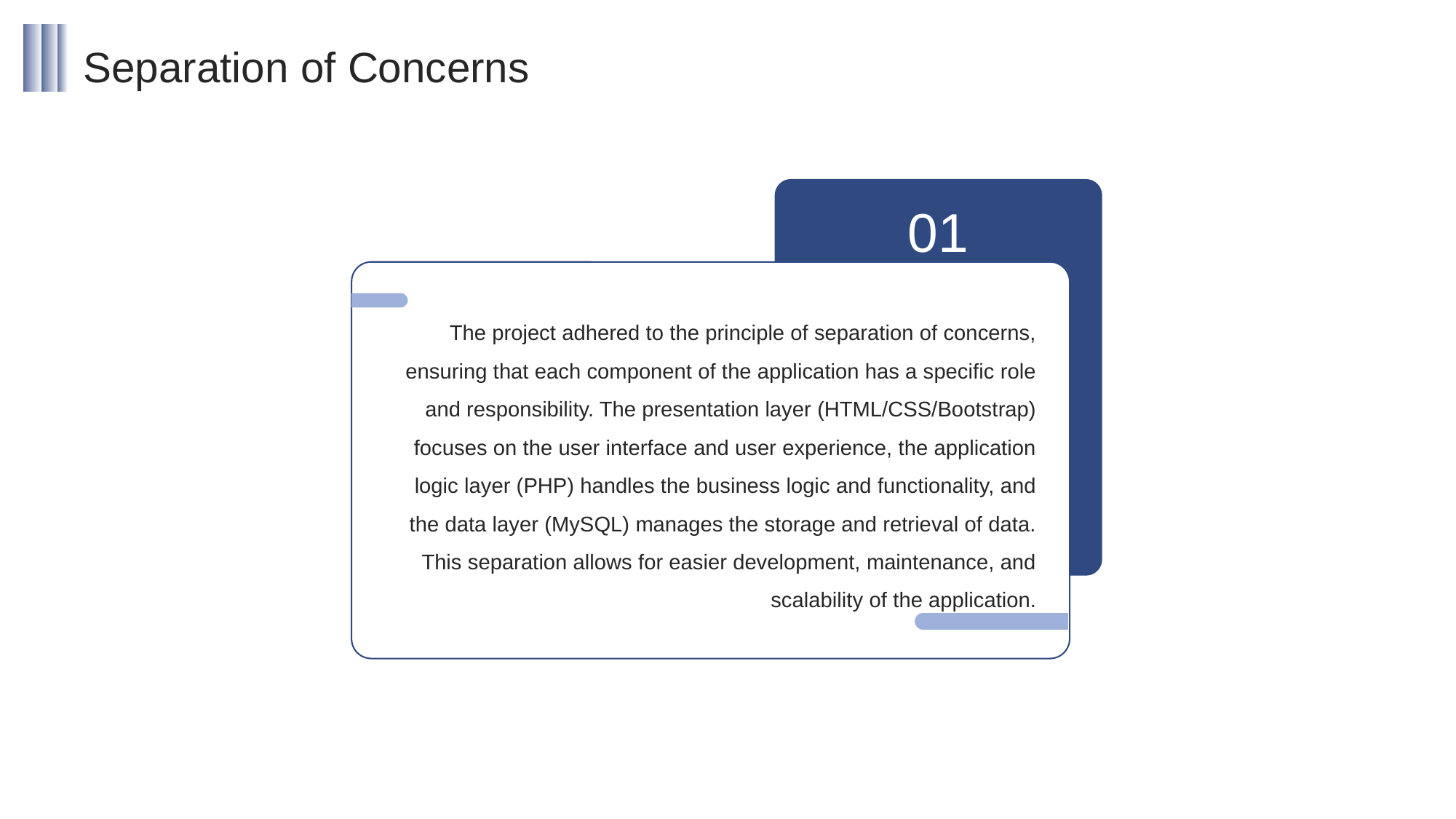

Separation of Concerns

01

The project adhered to the principle of separation of concerns, ensuring that each component of the application has a specific role and responsibility. The presentation layer (HTML/CSS/Bootstrap) focuses on the user interface and user experience, the application logic layer (PHP) handles the business logic and functionality, and the data layer (MySQL) manages the storage and retrieval of data. This separation allows for easier development, maintenance, and scalability of the application.